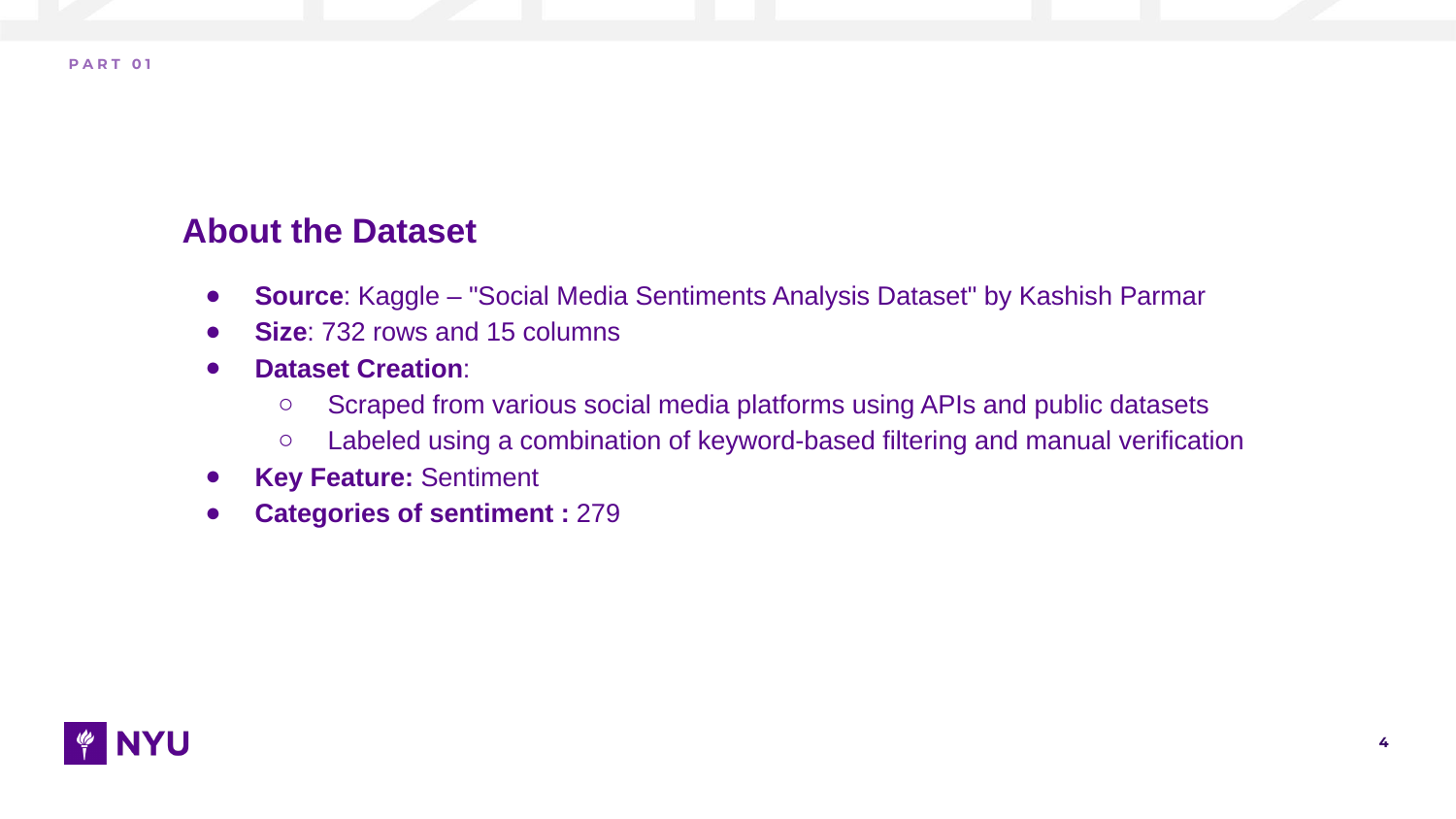

P A R T   0 1
# About the Dataset
Source: Kaggle – "Social Media Sentiments Analysis Dataset" by Kashish Parmar
Size: 732 rows and 15 columns
Dataset Creation:
Scraped from various social media platforms using APIs and public datasets
Labeled using a combination of keyword-based filtering and manual verification
Key Feature: Sentiment
Categories of sentiment : 279